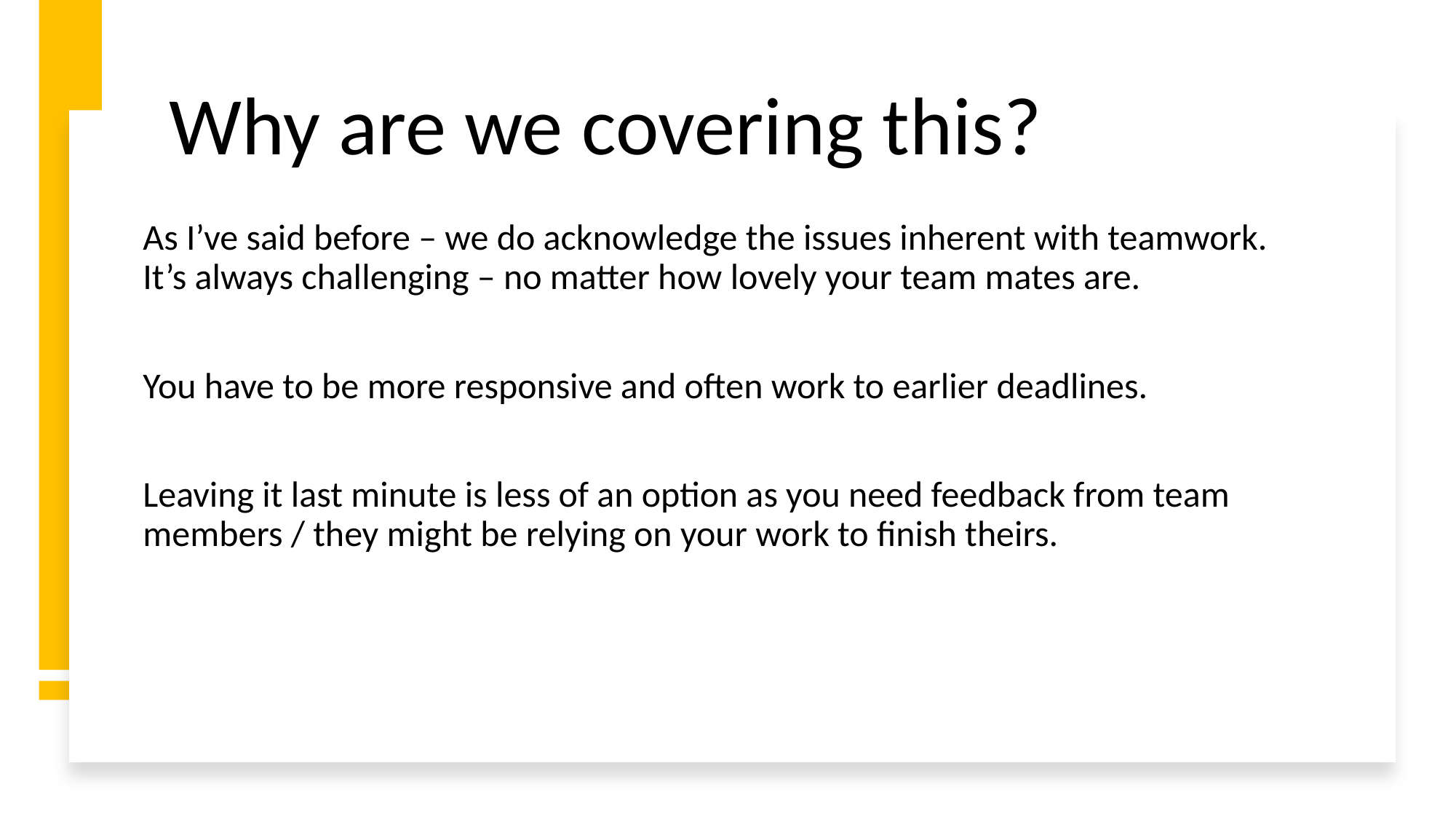

# Why are we covering this?

As I’ve said before – we do acknowledge the issues inherent with teamwork.  It’s always challenging – no matter how lovely your team mates are.

You have to be more responsive and often work to earlier deadlines.

Leaving it last minute is less of an option as you need feedback from team members / they might be relying on your work to finish theirs.